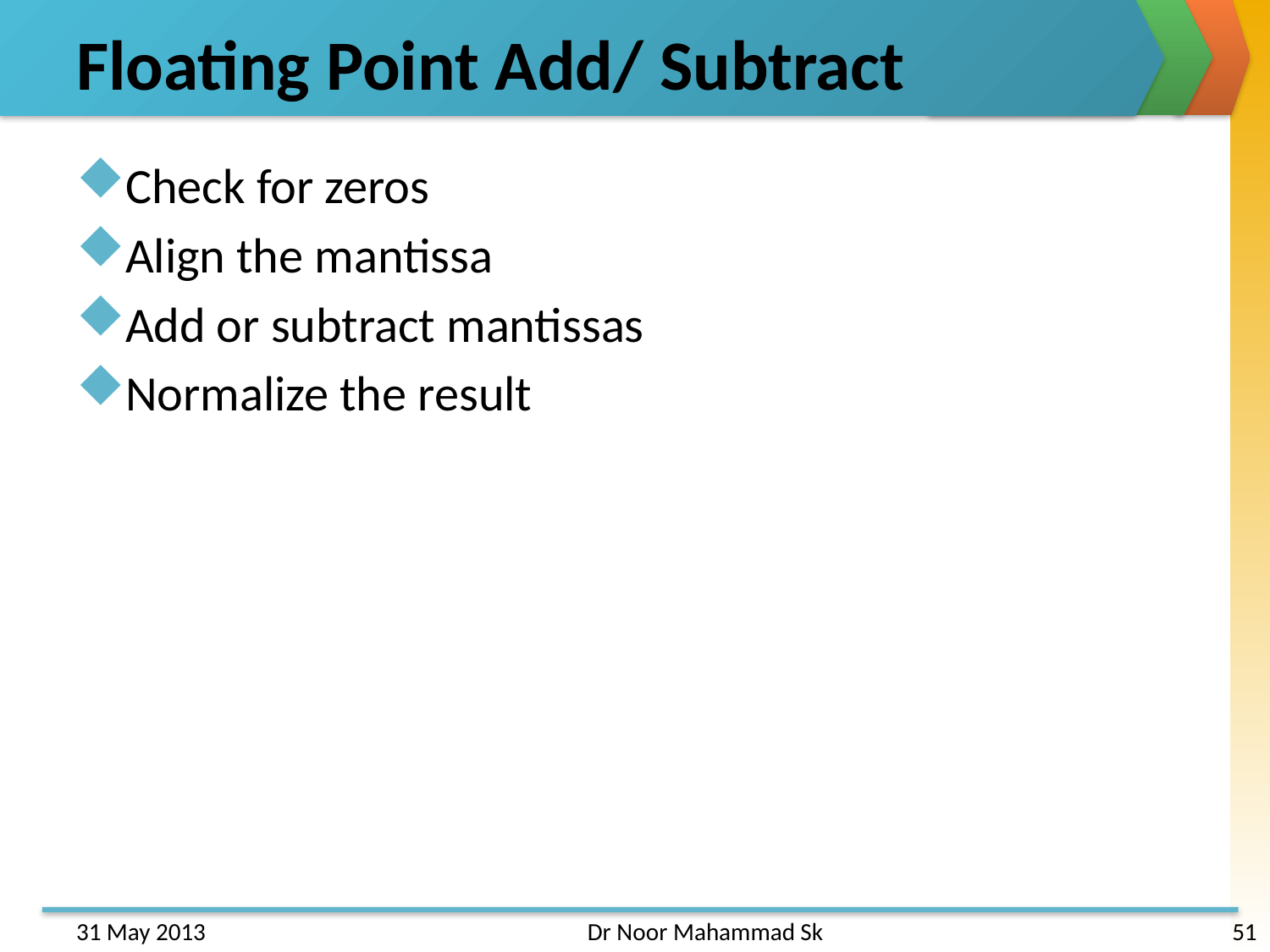

# Floating Point Add/ Subtract
Check for zeros
Align the mantissa
Add or subtract mantissas
Normalize the result

31 May 2013
Dr Noor Mahammad Sk
51